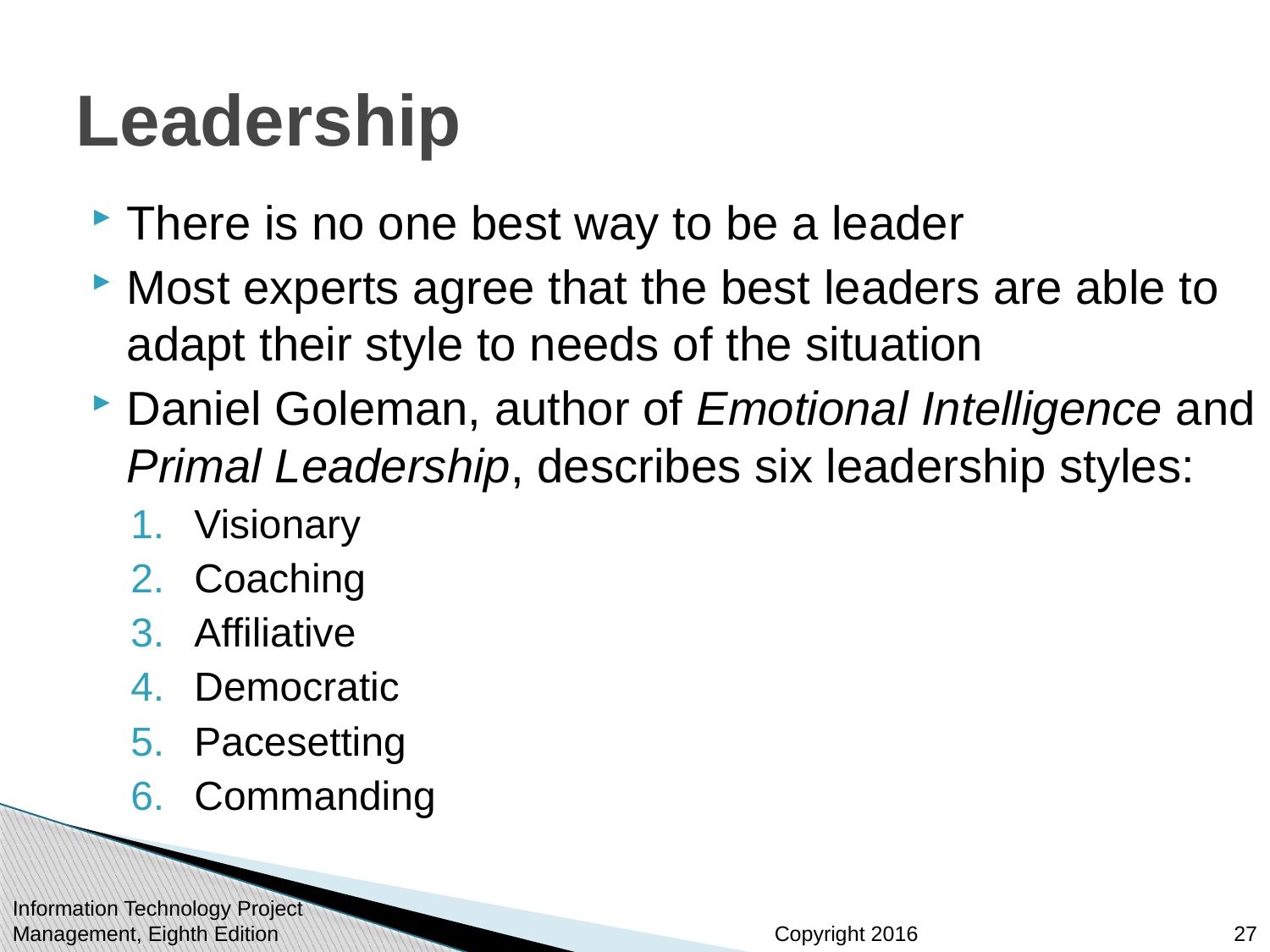

# Leadership
There is no one best way to be a leader
Most experts agree that the best leaders are able to adapt their style to needs of the situation
Daniel Goleman, author of Emotional Intelligence and Primal Leadership, describes six leadership styles:
Visionary
Coaching
Affiliative
Democratic
Pacesetting
Commanding

Information Technology Project Management, Eighth Edition
27